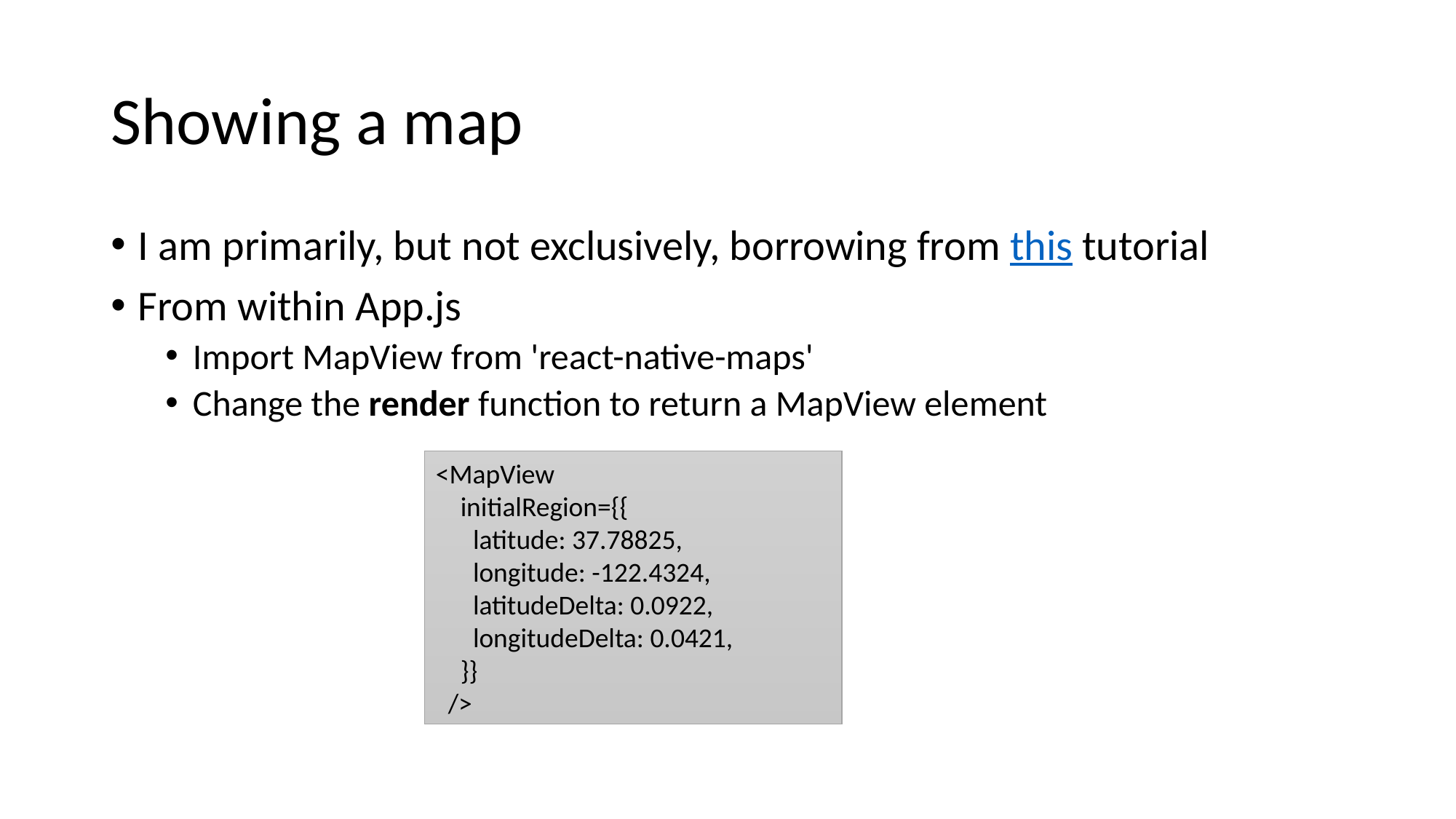

# Showing a map
I am primarily, but not exclusively, borrowing from this tutorial
From within App.js
Import MapView from 'react-native-maps'
Change the render function to return a MapView element
<MapView
    initialRegion={{
      latitude: 37.78825,
      longitude: -122.4324,
      latitudeDelta: 0.0922,
      longitudeDelta: 0.0421,
    }}
  />